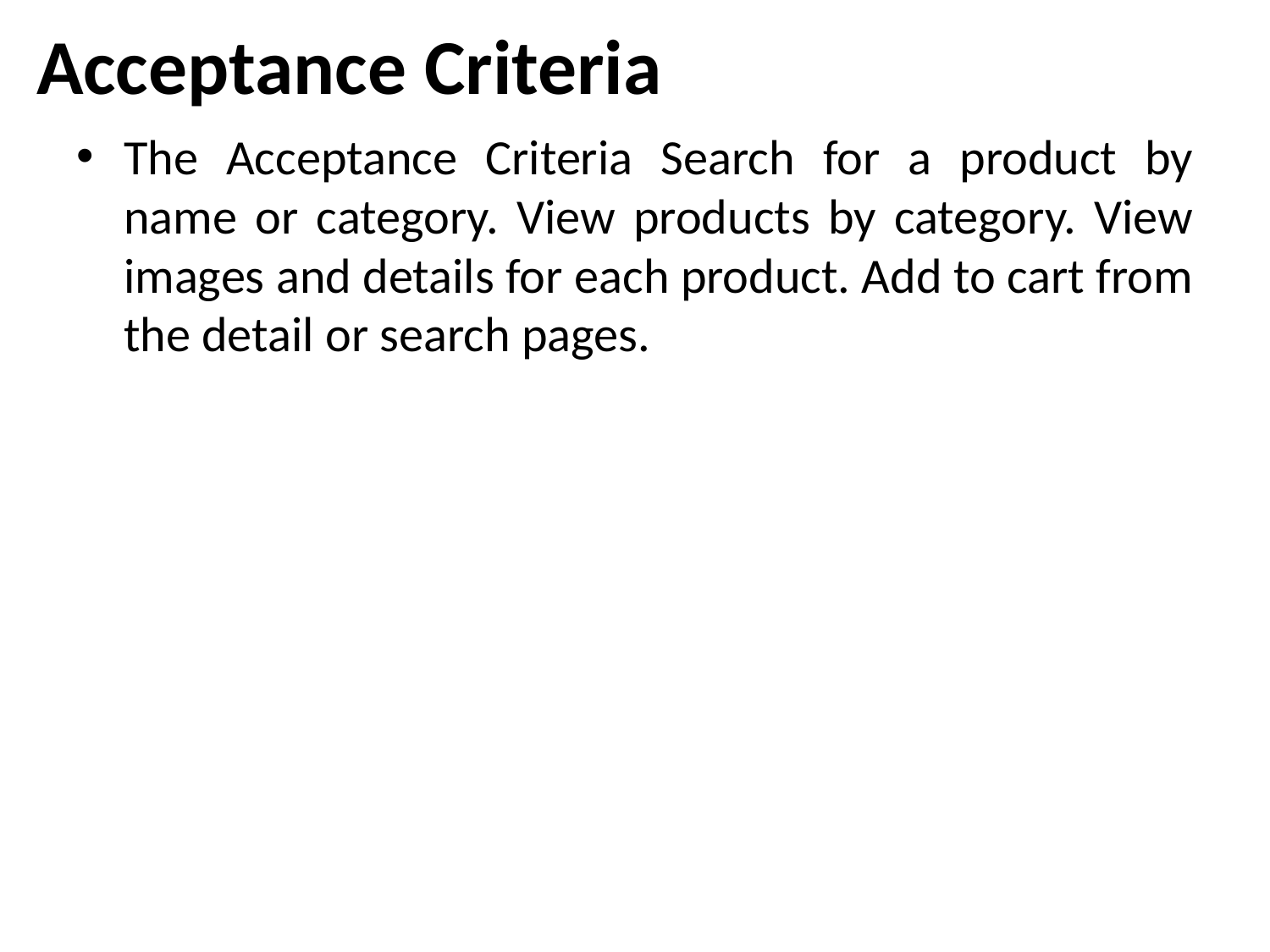

# Acceptance Criteria
The Acceptance Criteria Search for a product by name or category. View products by category. View images and details for each product. Add to cart from the detail or search pages.